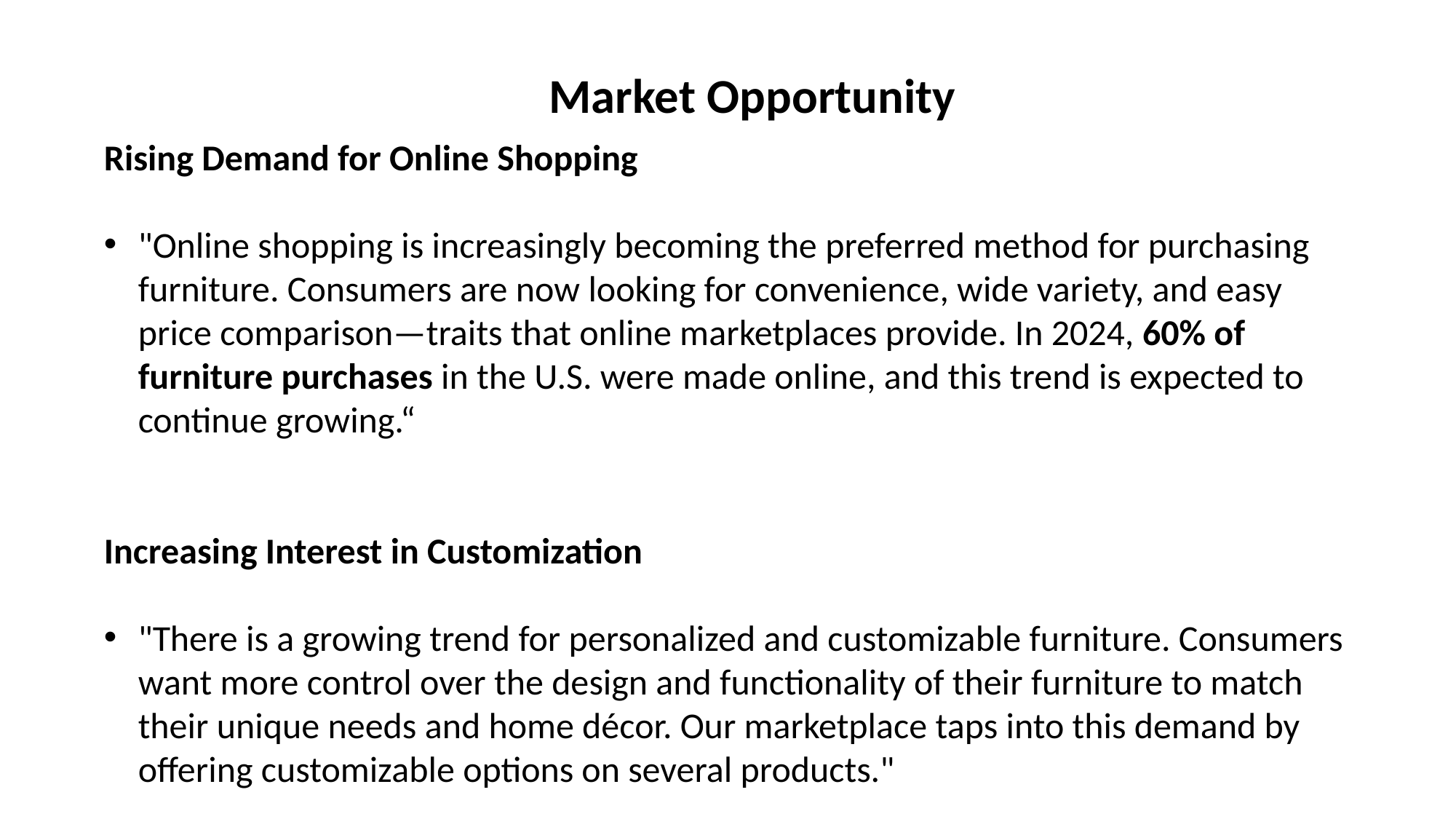

Market Opportunity
Rising Demand for Online Shopping

"Online shopping is increasingly becoming the preferred method for purchasing furniture. Consumers are now looking for convenience, wide variety, and easy price comparison—traits that online marketplaces provide. In 2024, 60% of furniture purchases in the U.S. were made online, and this trend is expected to continue growing.“

Increasing Interest in Customization

"There is a growing trend for personalized and customizable furniture. Consumers want more control over the design and functionality of their furniture to match their unique needs and home décor. Our marketplace taps into this demand by offering customizable options on several products."